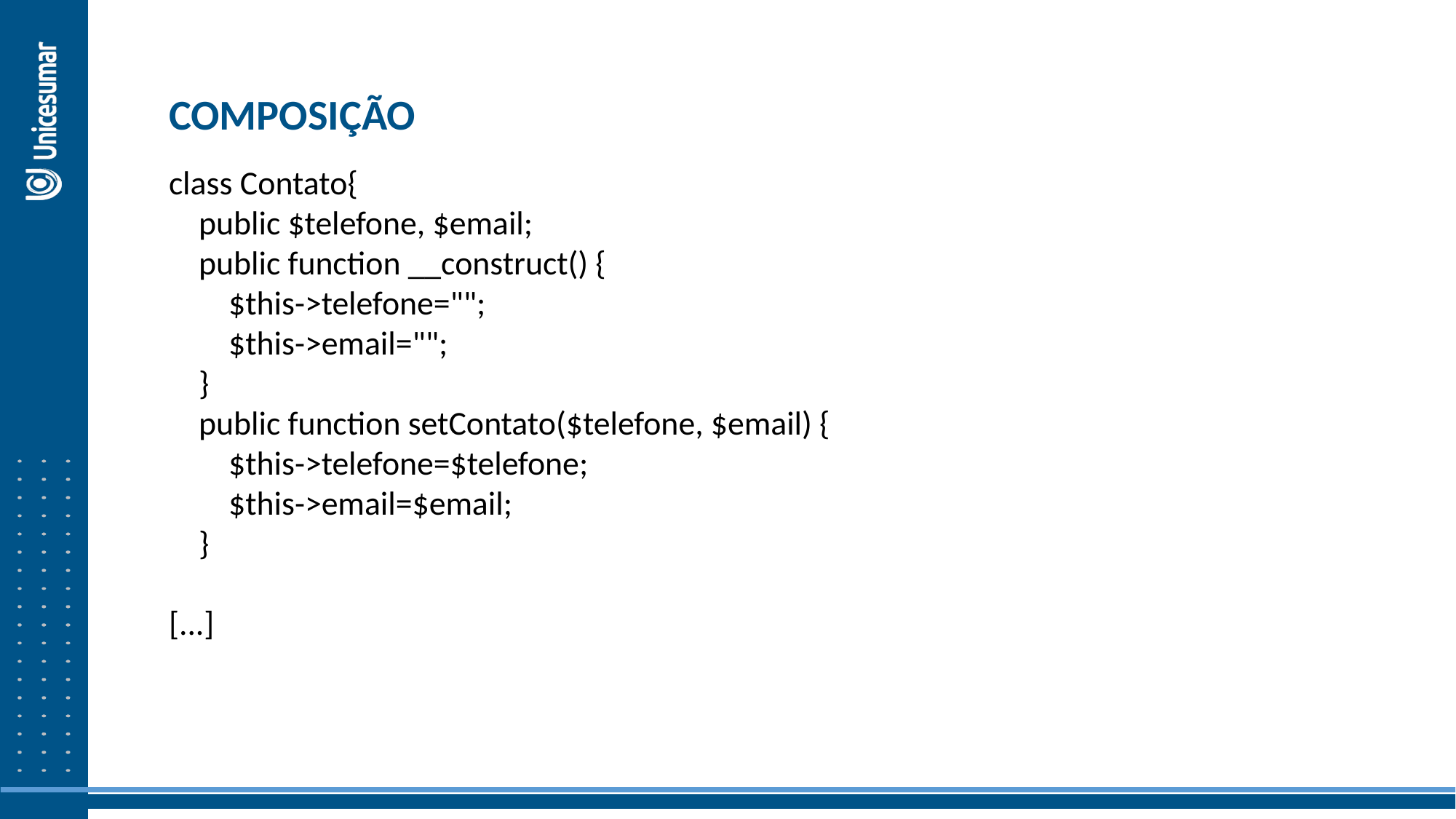

COMPOSIÇÃO
class Contato{
    public $telefone, $email;
    public function __construct() {
        $this->telefone="";
        $this->email="";
    }
    public function setContato($telefone, $email) {
        $this->telefone=$telefone;
        $this->email=$email;
    }

[...]